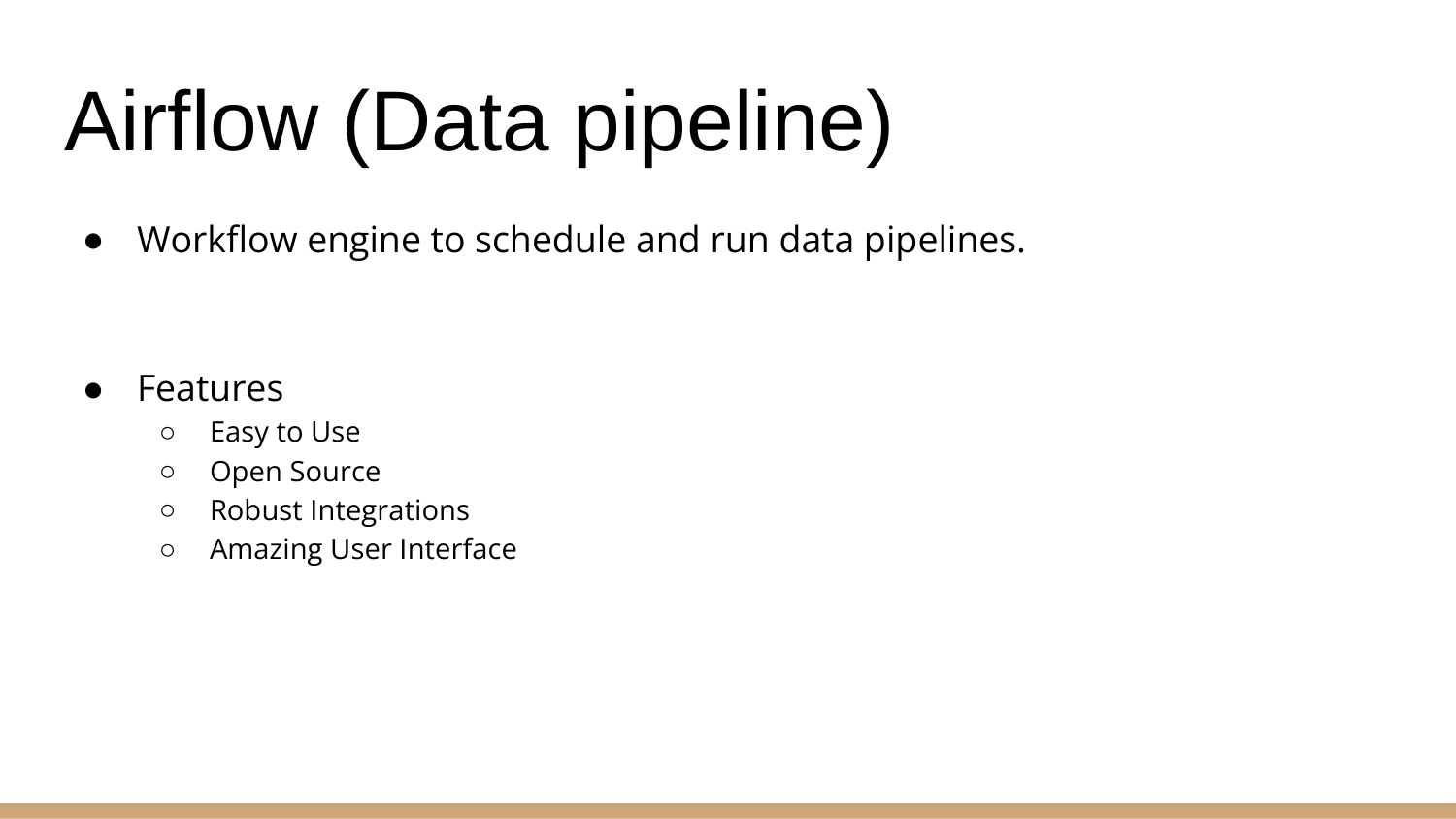

# Airflow (Data pipeline)
Workflow engine to schedule and run data pipelines.

Features
Easy to Use
Open Source
Robust Integrations
Amazing User Interface